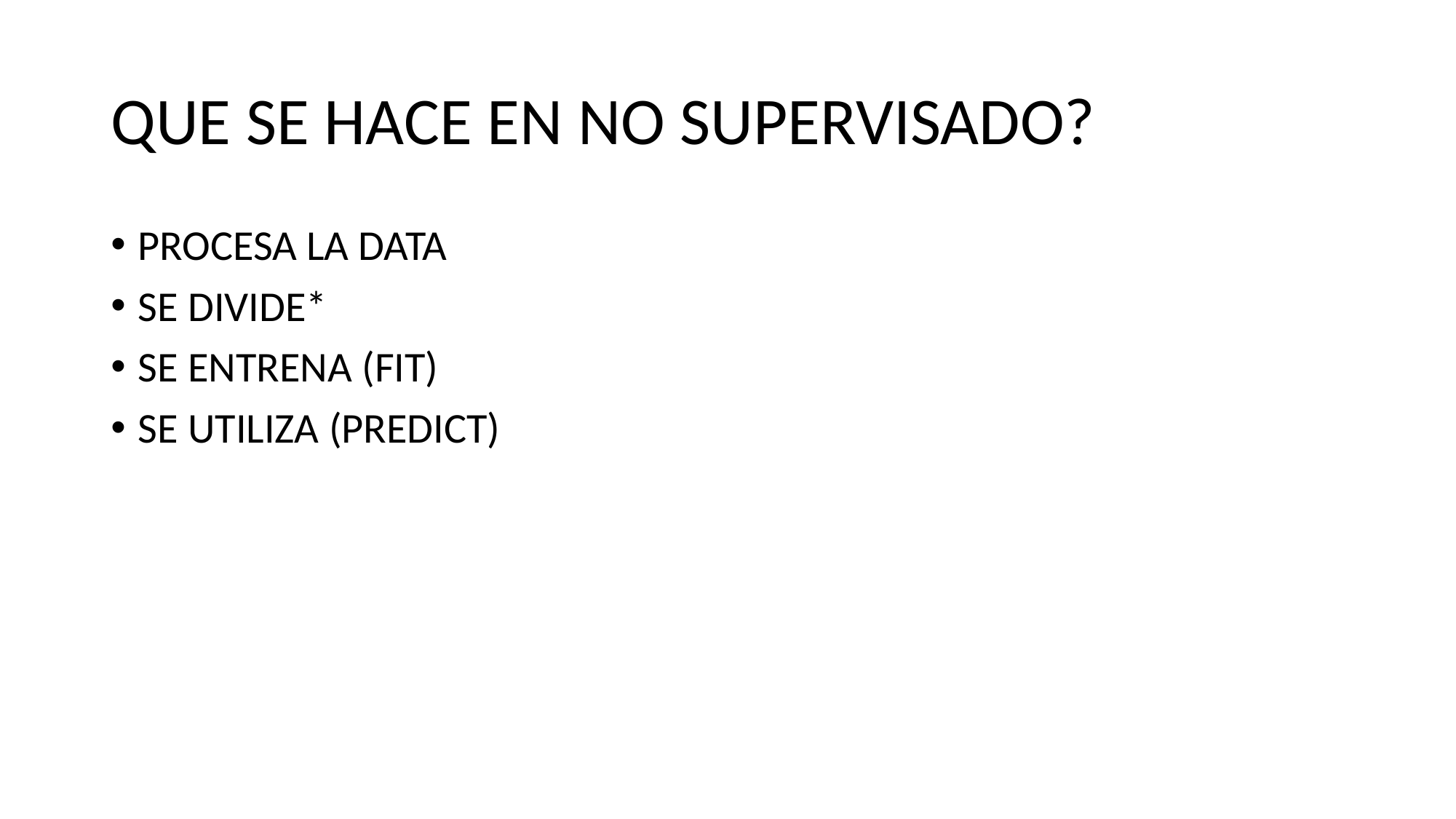

# QUE SE HACE EN NO SUPERVISADO?
PROCESA LA DATA
SE DIVIDE*
SE ENTRENA (FIT)
SE UTILIZA (PREDICT)